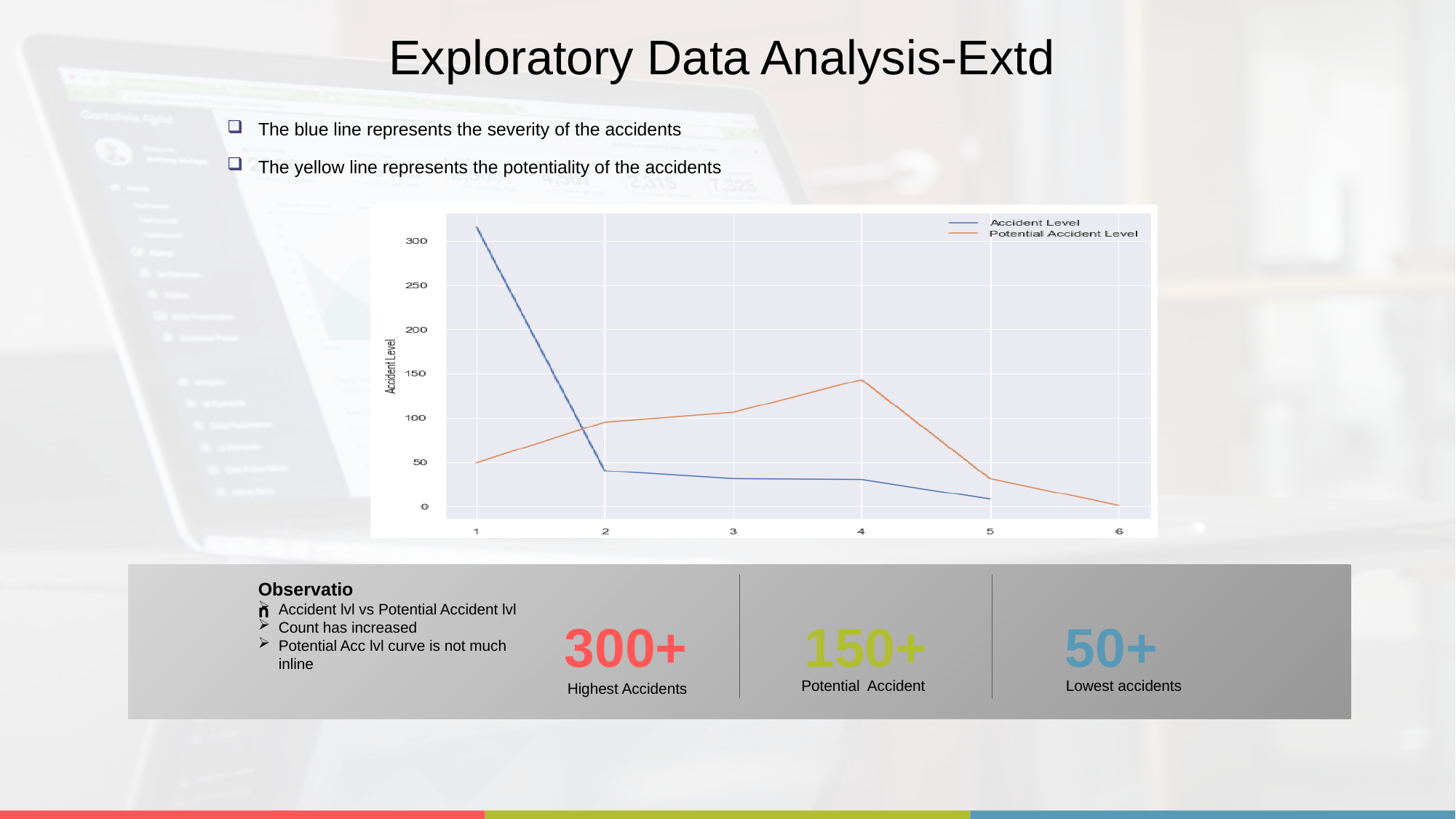

8
Exploratory Data Analysis-Extd
The blue line represents the severity of the accidents
The yellow line represents the potentiality of the accidents

### Chart

| Category |
|---|
Observation

Accident lvl vs Potential Accident lvl
Count has increased
Potential Acc lvl curve is not much inline

300+
150+
50+
Potential  Accident
Lowest accidents
Highest Accidents